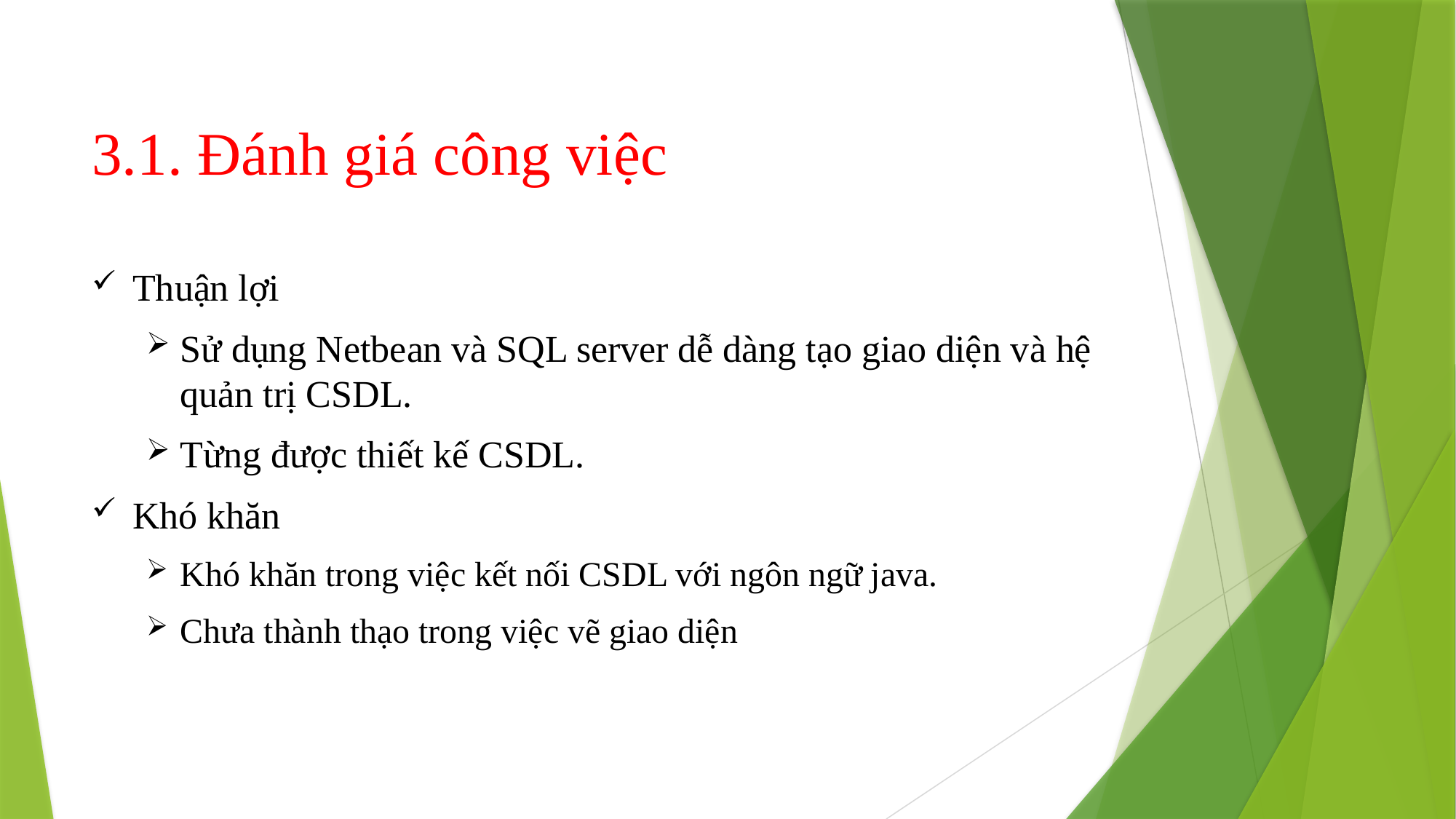

# 3.1. Đánh giá công việc
Thuận lợi
Sử dụng Netbean và SQL server dễ dàng tạo giao diện và hệ quản trị CSDL.
Từng được thiết kế CSDL.
Khó khăn
Khó khăn trong việc kết nối CSDL với ngôn ngữ java.
Chưa thành thạo trong việc vẽ giao diện